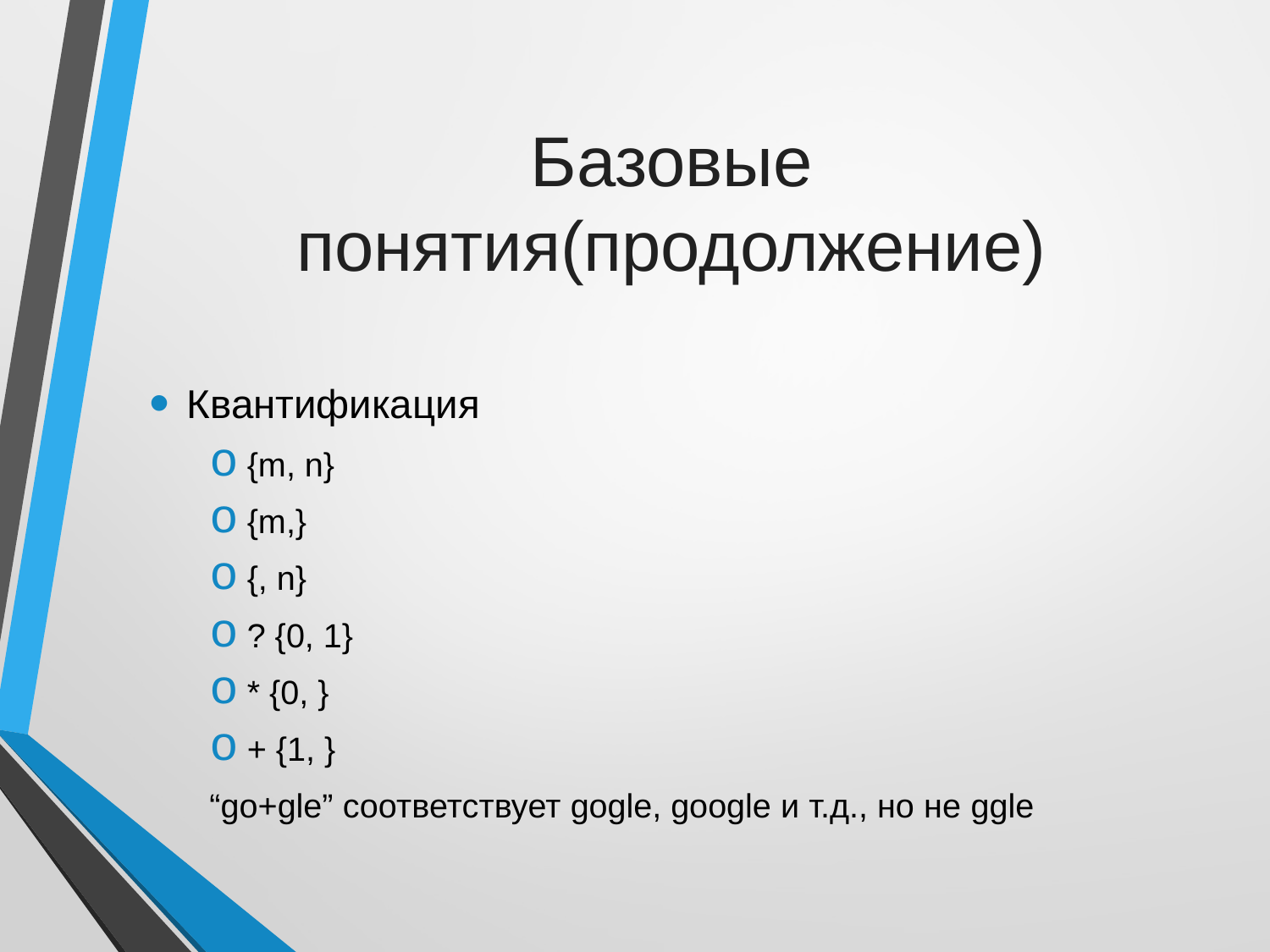

# Базовые понятия(продолжение)
Квантификация
{m, n}
{m,}
{, n}
? {0, 1}
* {0, }
+ {1, }
“go+gle” соответствует gogle, google и т.д., но не ggle